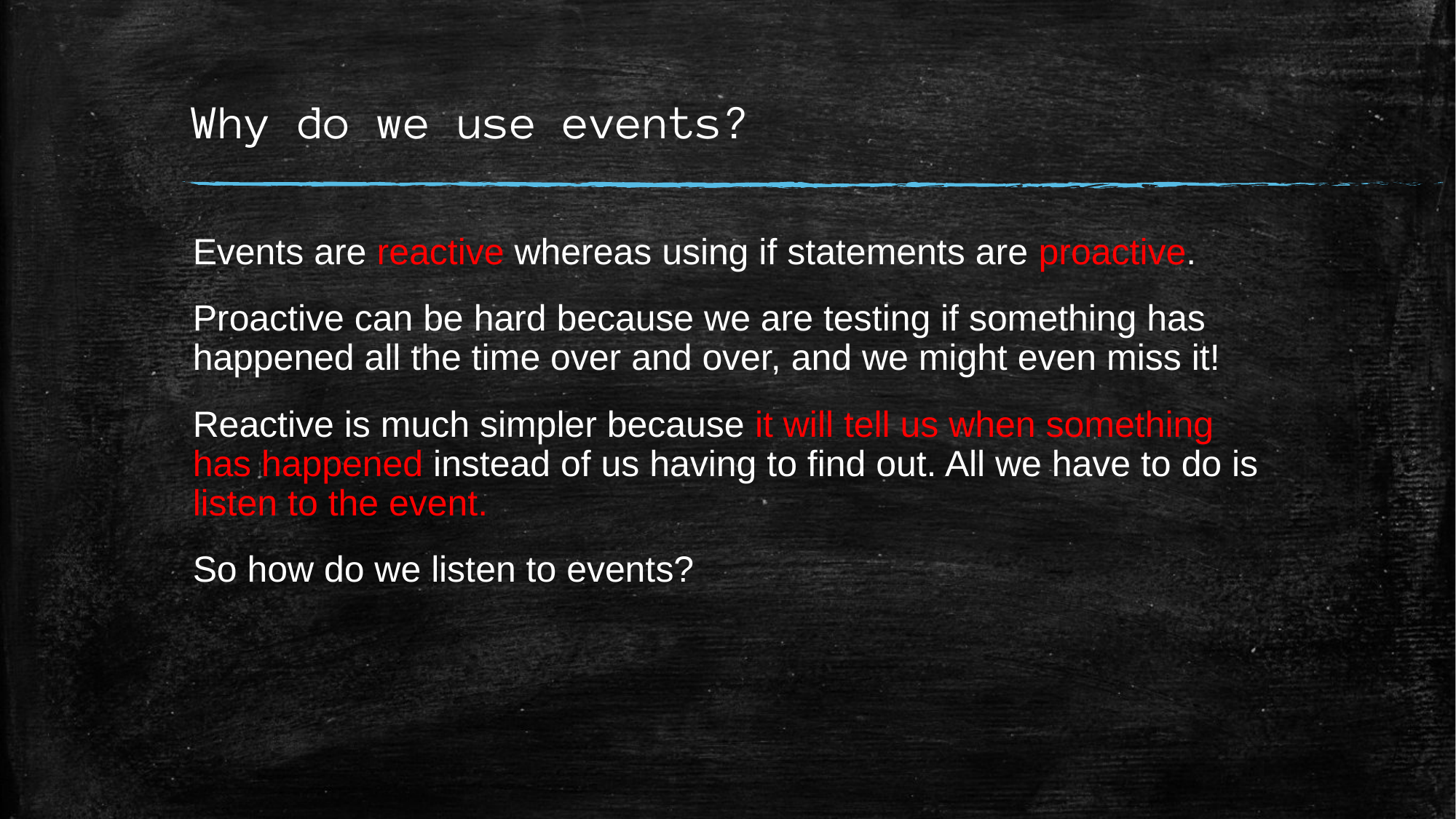

# Why do we use events?
Events are reactive whereas using if statements are proactive.
Proactive can be hard because we are testing if something has happened all the time over and over, and we might even miss it!
Reactive is much simpler because it will tell us when something has happened instead of us having to find out. All we have to do is listen to the event.
So how do we listen to events?